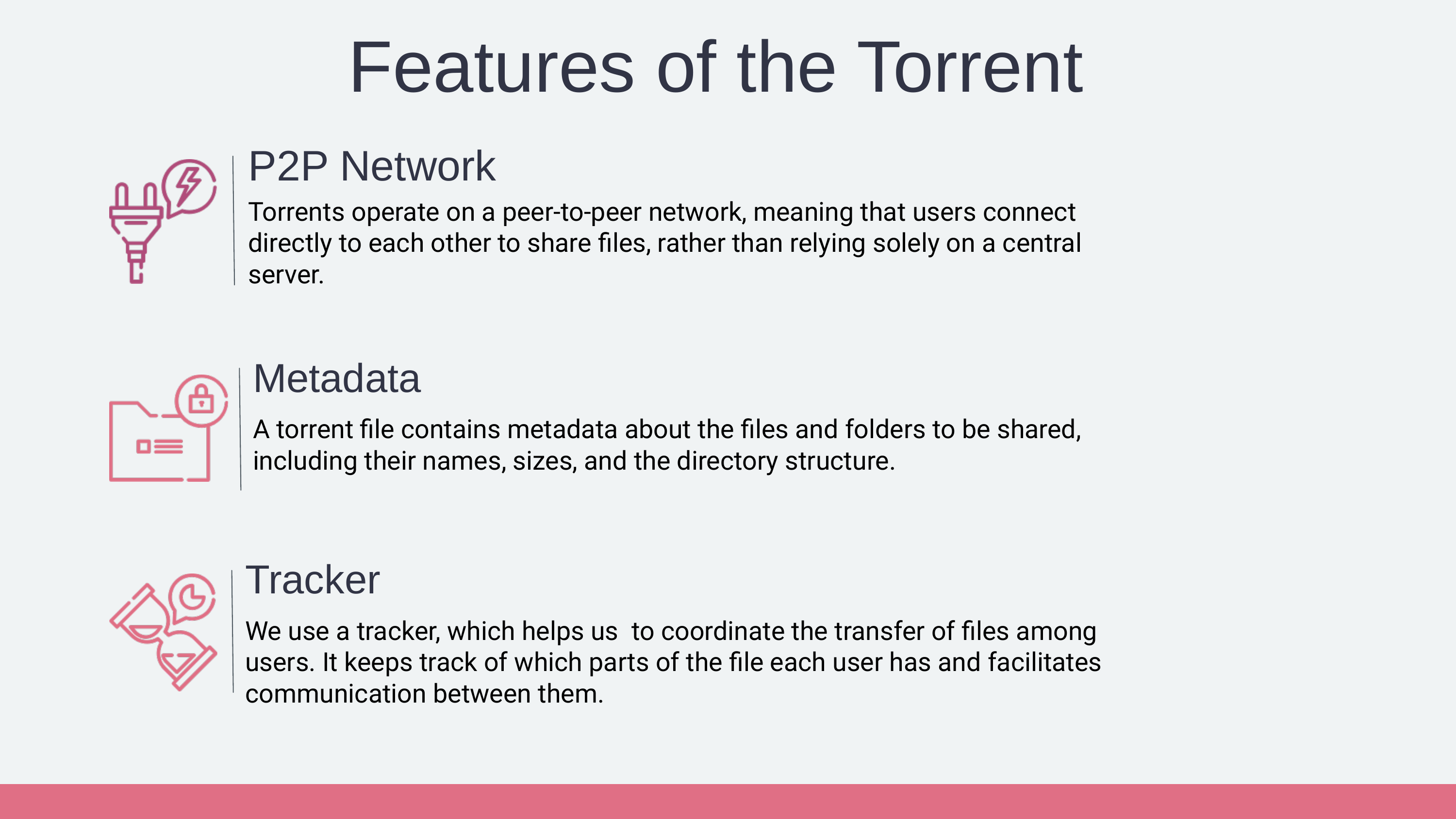

Features of the Torrent
P2P Network

Torrents operate on a peer-to-peer network, meaning that users connect directly to each other to share files, rather than relying solely on a central server.
Metadata

A torrent file contains metadata about the files and folders to be shared, including their names, sizes, and the directory structure.
Tracker

We use a tracker, which helps us  to coordinate the transfer of files among users. It keeps track of which parts of the file each user has and facilitates communication between them.